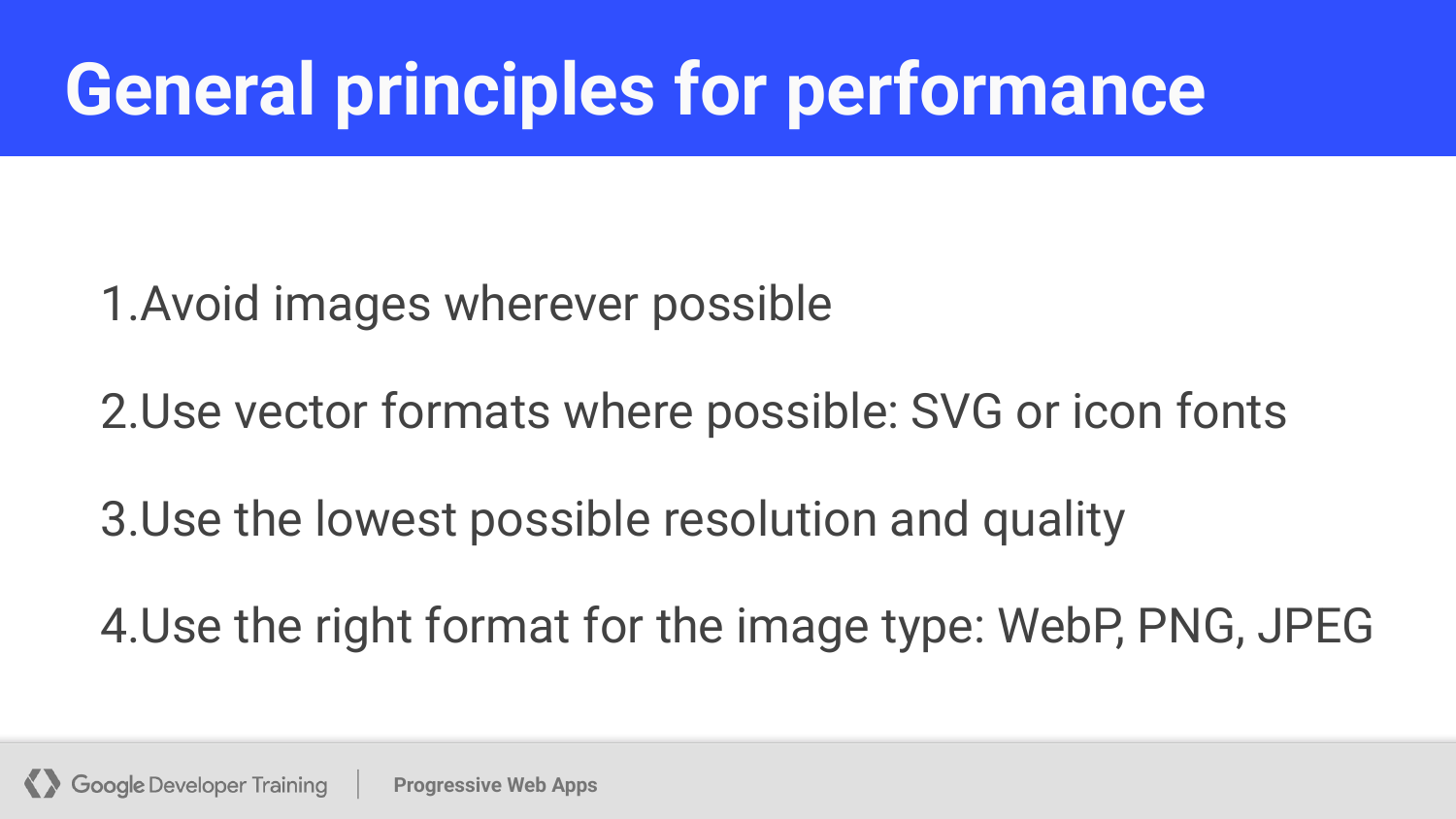

# General principles for performance
Avoid images wherever possible
Use vector formats where possible: SVG or icon fonts
Use the lowest possible resolution and quality
Use the right format for the image type: WebP, PNG, JPEG